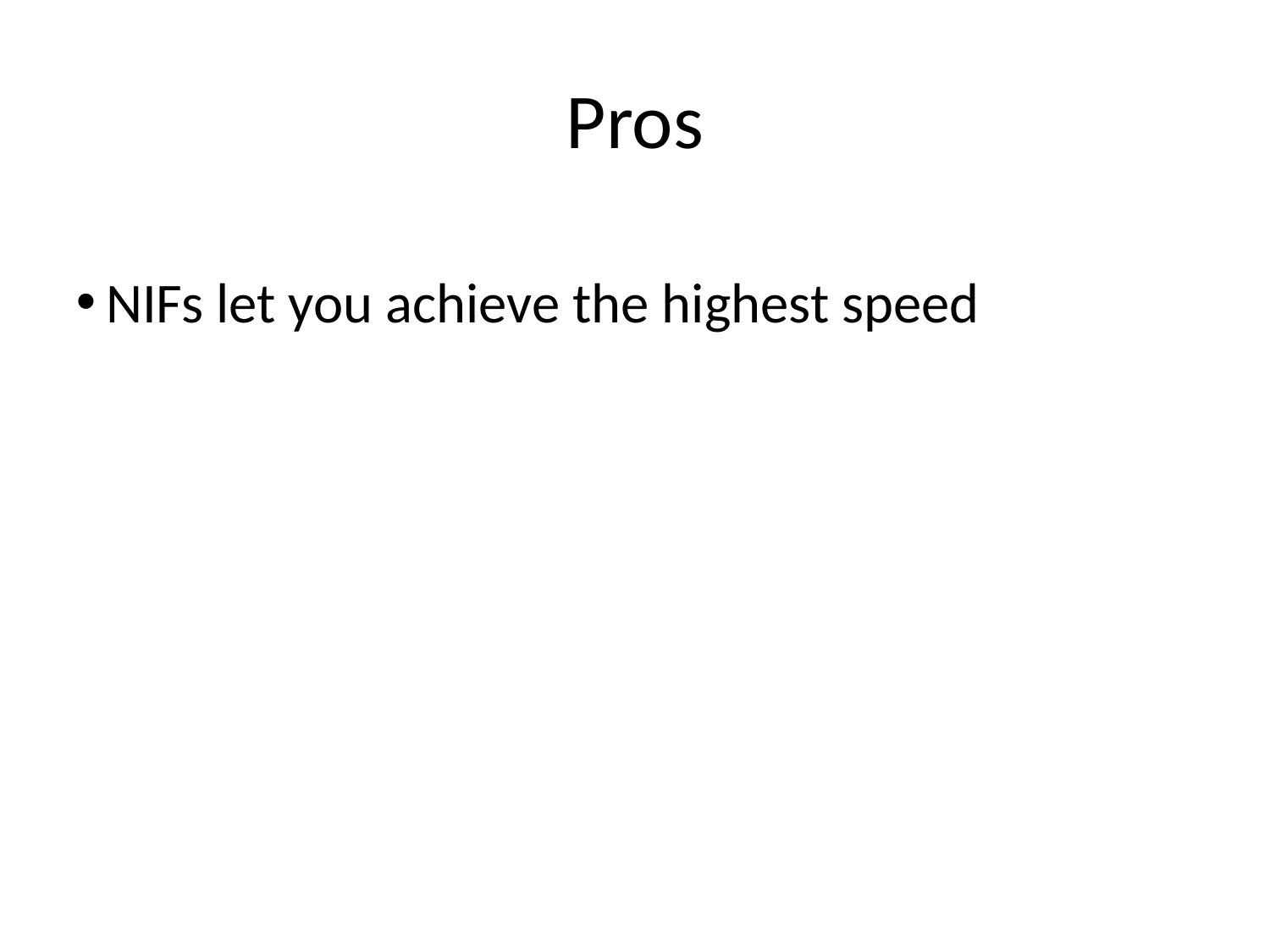

Pros

NIFs let you achieve the highest speed